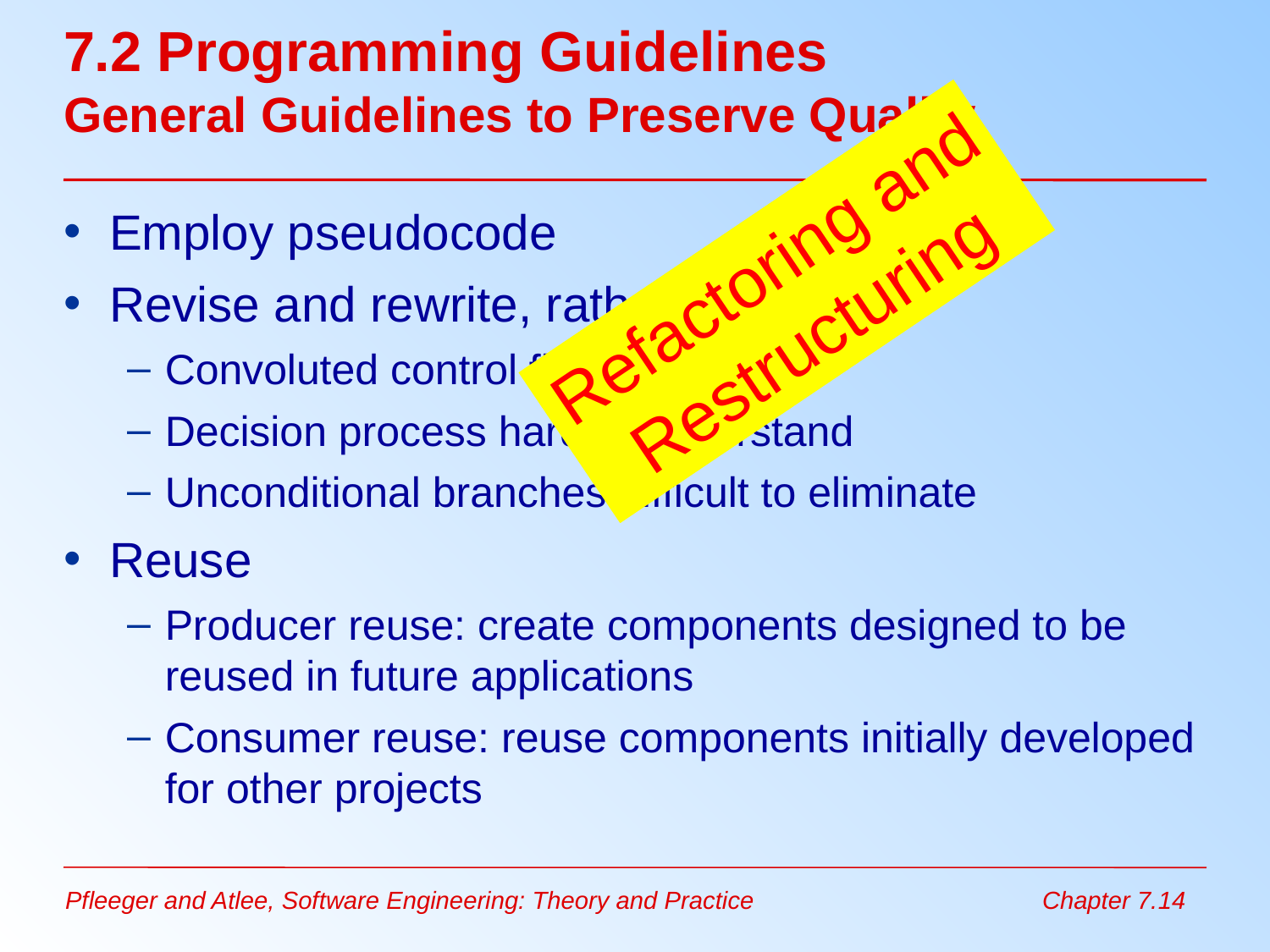

# 7.2 Programming Guidelines General Guidelines to Preserve Quality
Employ pseudocode
Revise and rewrite, rather than patch
Convoluted control flow
Decision process hard to understand
Unconditional branches difficult to eliminate
Reuse
Producer reuse: create components designed to be reused in future applications
Consumer reuse: reuse components initially developed for other projects
Refactoring and Restructuring